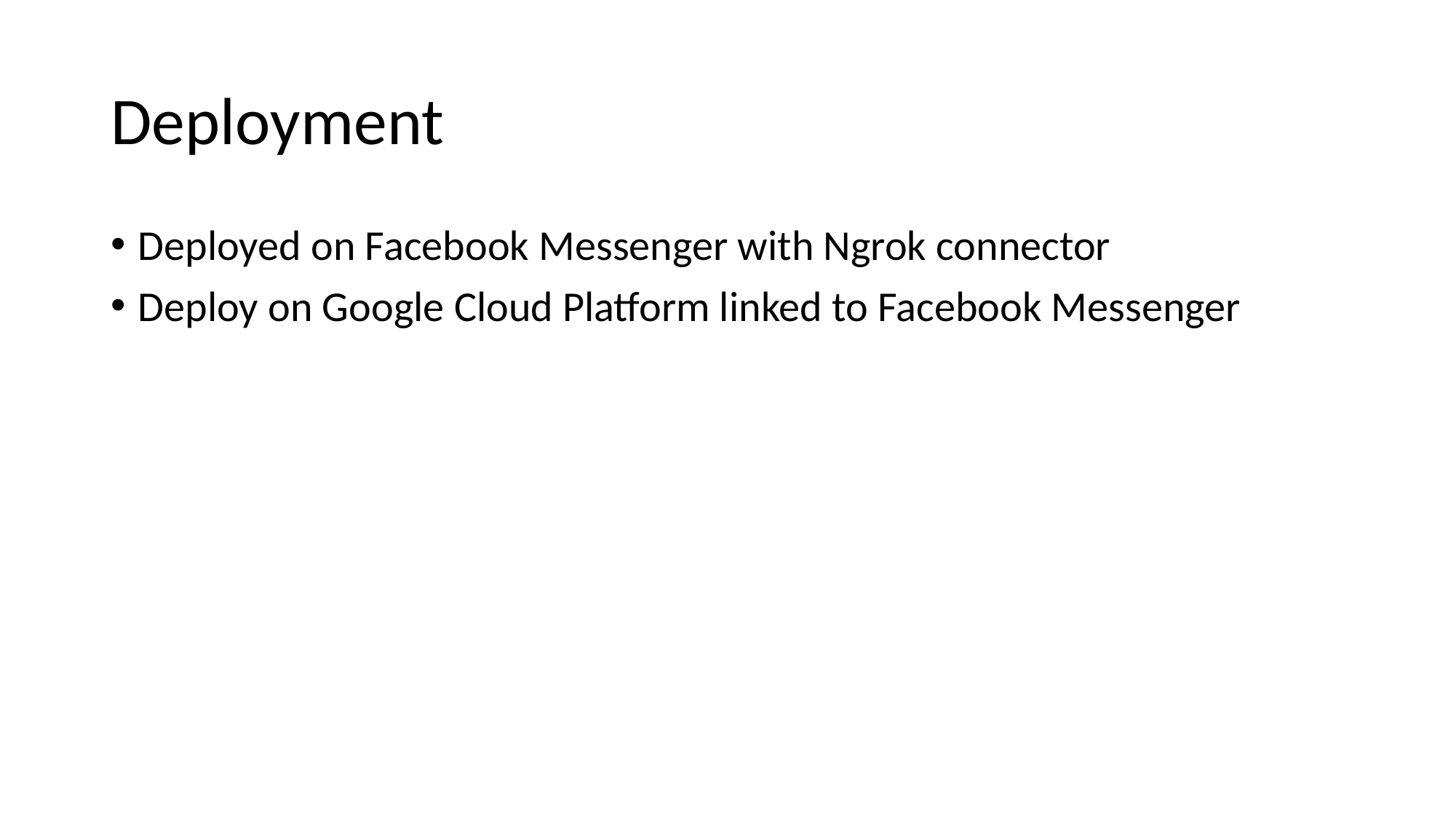

# Deployment
Deployed on Facebook Messenger with Ngrok connector
Deploy on Google Cloud Platform linked to Facebook Messenger